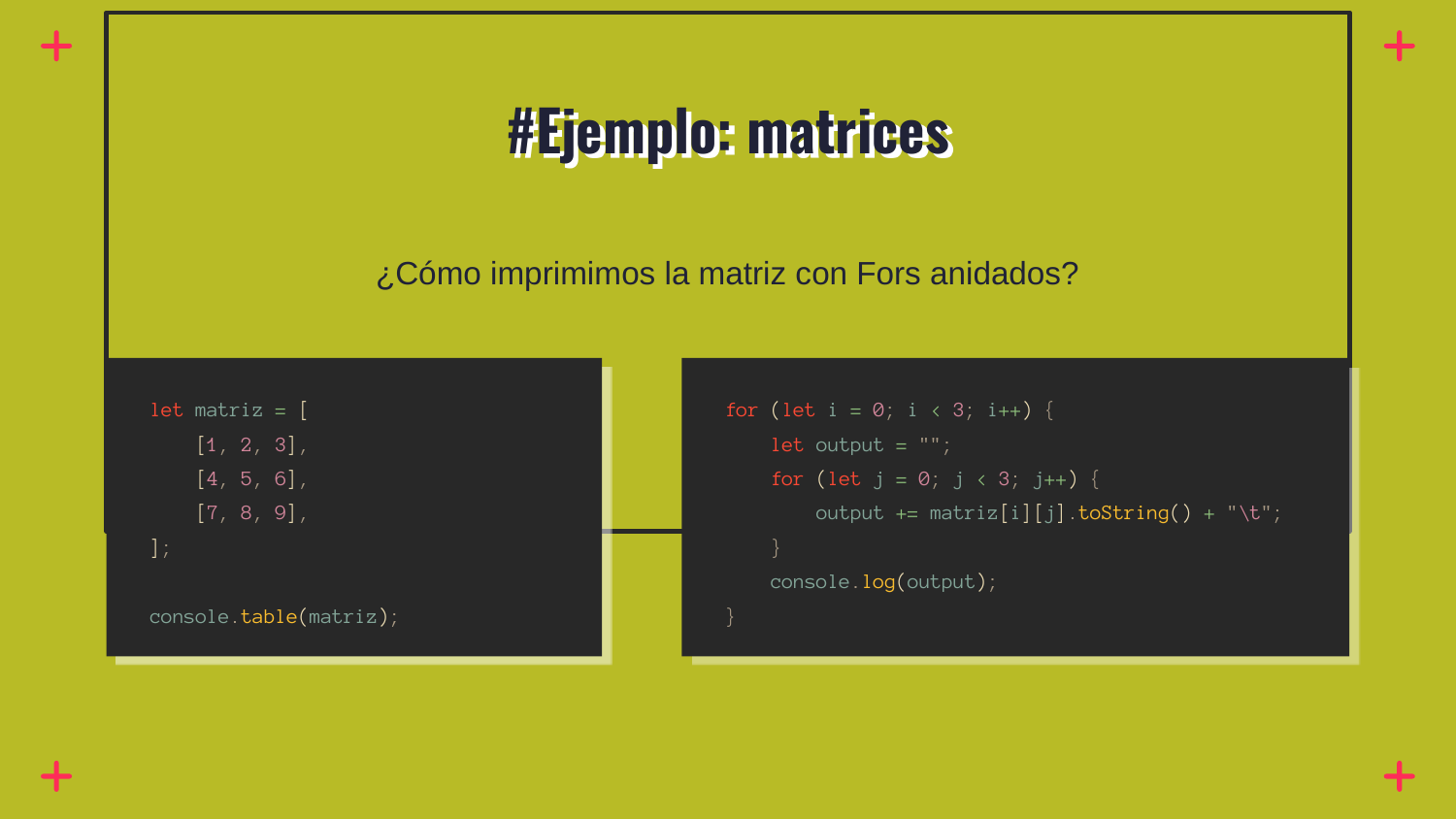

# #Ejemplo: matrices
¿Cómo imprimimos la matriz con Fors anidados?
let matriz = [
    [1, 2, 3],
    [4, 5, 6],
    [7, 8, 9],
];

console.table(matriz);
for (let i = 0; i < 3; i++) {
    let output = "";
    for (let j = 0; j < 3; j++) {
        output += matriz[i][j].toString() + "\t";
    }
    console.log(output);
}